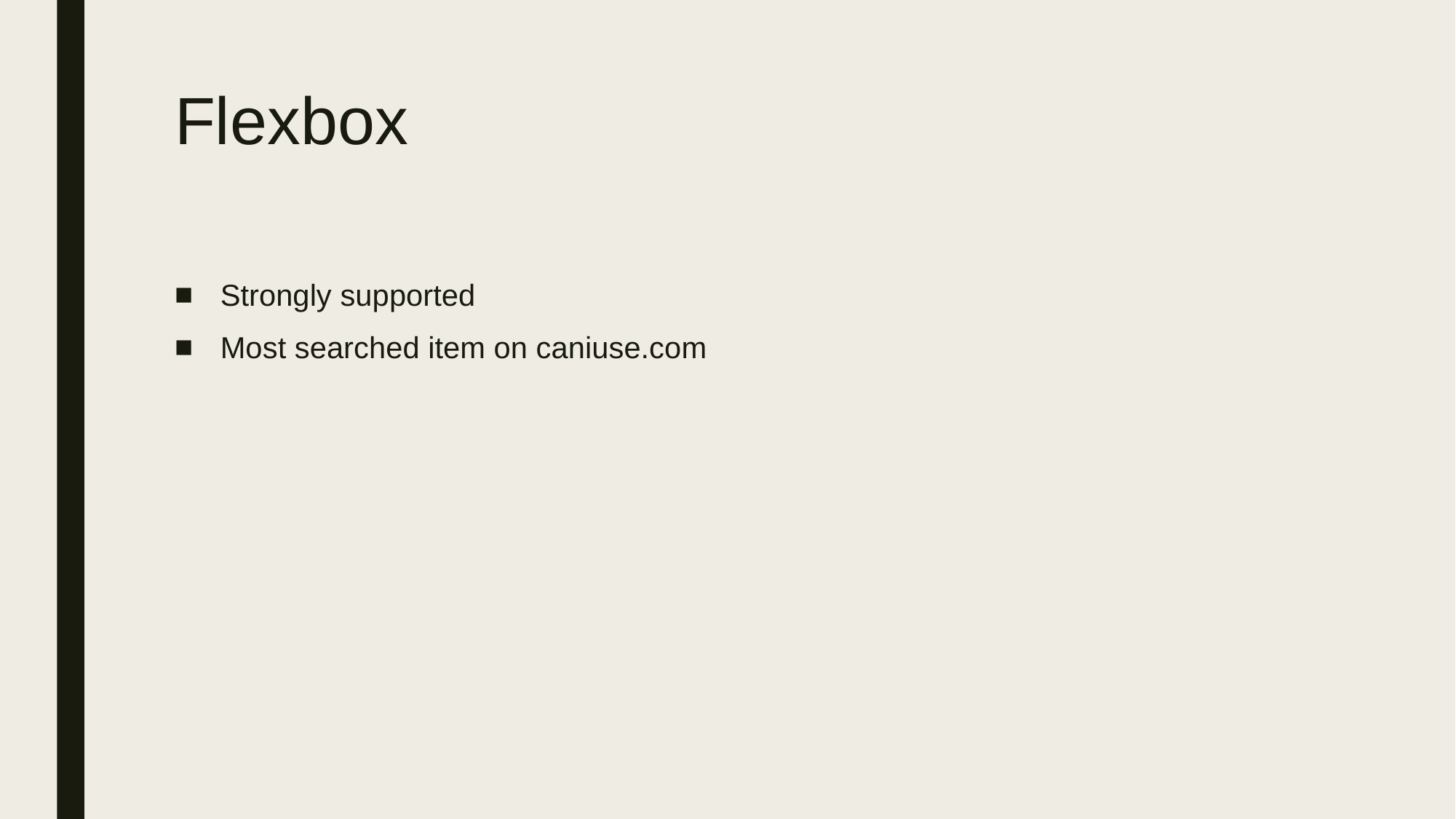

# Flexbox
Strongly supported
Most searched item on caniuse.com